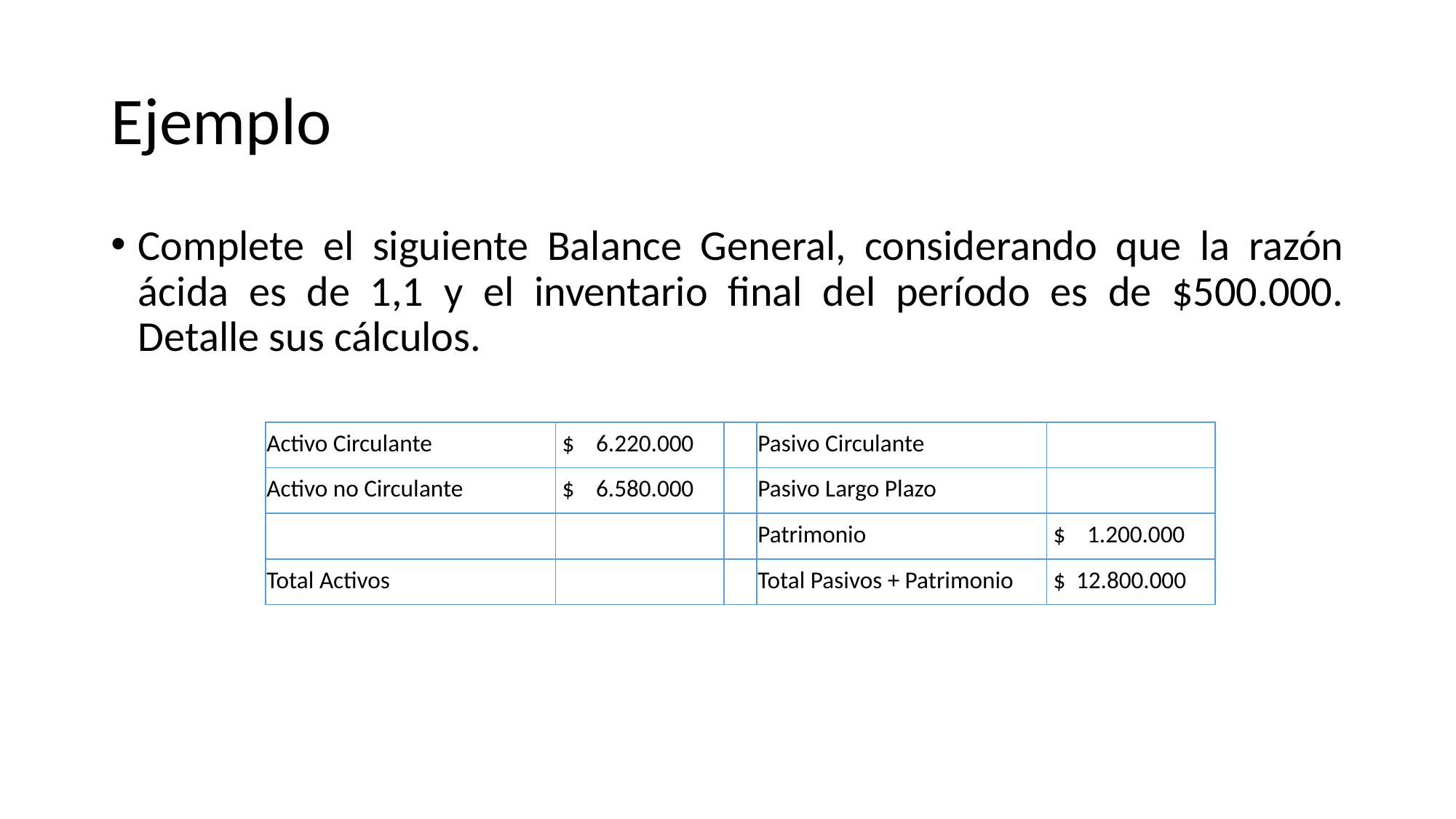

# Ejemplo
Complete el siguiente Balance General, considerando que la razón ácida es de 1,1 y el inventario final del período es de $500.000. Detalle sus cálculos.

| Activo Circulante | $ 6.220.000 |  | Pasivo Circulante |  |
| --- | --- | --- | --- | --- |
| Activo no Circulante | $ 6.580.000 |  | Pasivo Largo Plazo |  |
|  |  |  | Patrimonio | $ 1.200.000 |
| Total Activos |  |  | Total Pasivos + Patrimonio | $ 12.800.000 |